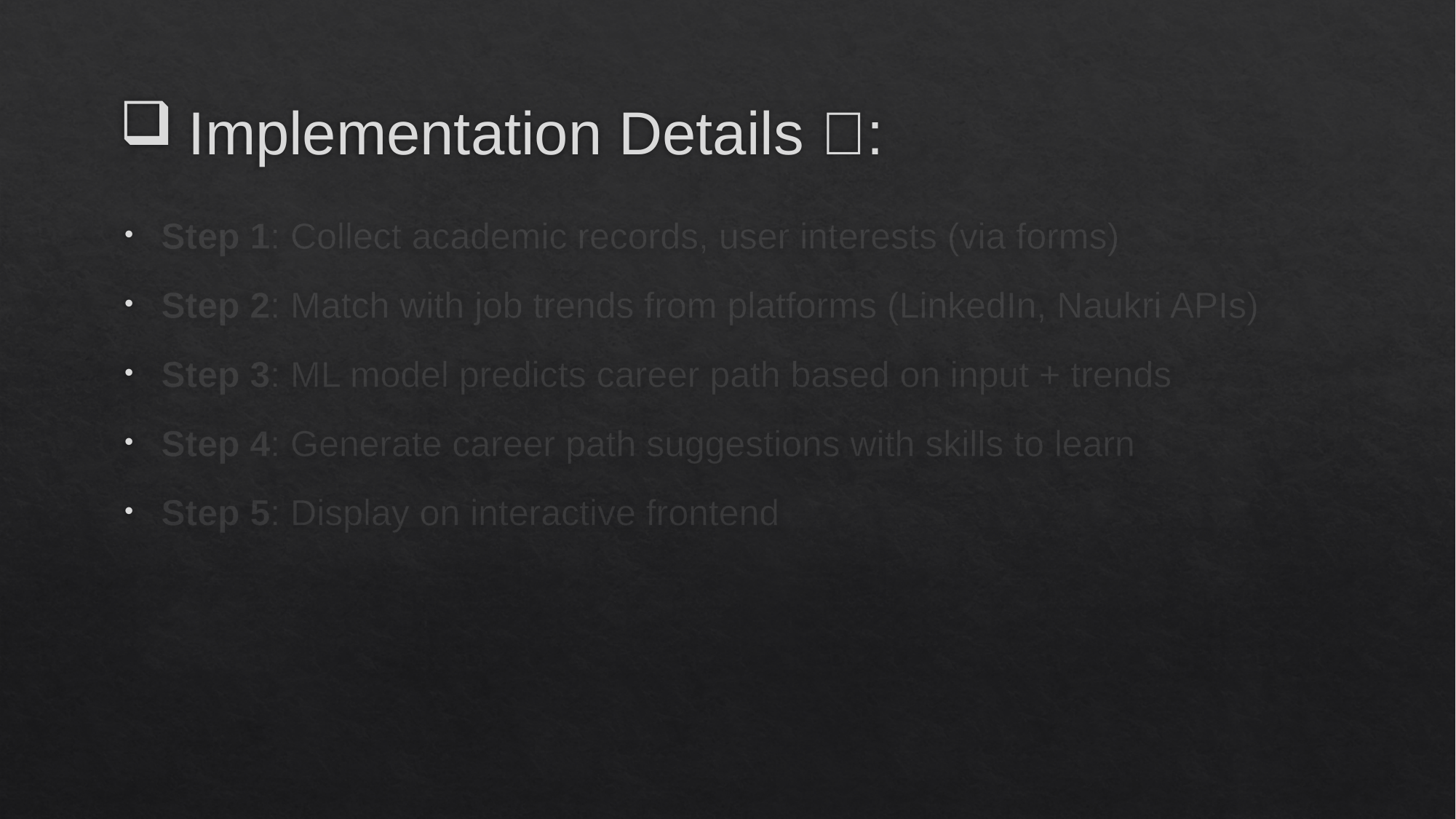

# Implementation Details 🧩:
Step 1: Collect academic records, user interests (via forms)
Step 2: Match with job trends from platforms (LinkedIn, Naukri APIs)
Step 3: ML model predicts career path based on input + trends
Step 4: Generate career path suggestions with skills to learn
Step 5: Display on interactive frontend